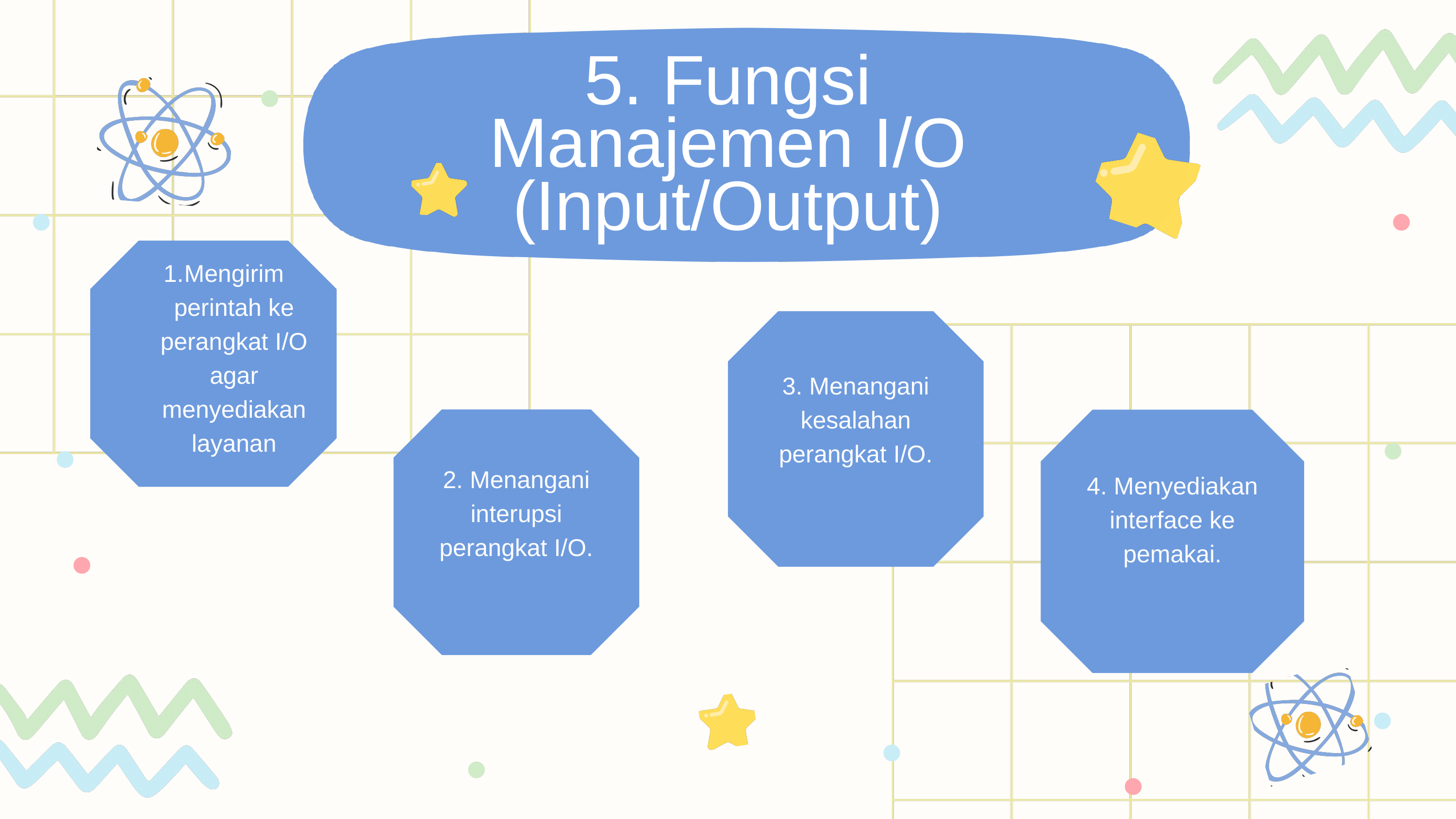

5. Fungsi Manajemen I/O (Input/Output)

Mengirim perintah ke perangkat I/O agar menyediakan layanan

3. Menangani kesalahan perangkat I/O.

2. Menangani interupsi perangkat I/O.

4. Menyediakan interface ke pemakai.